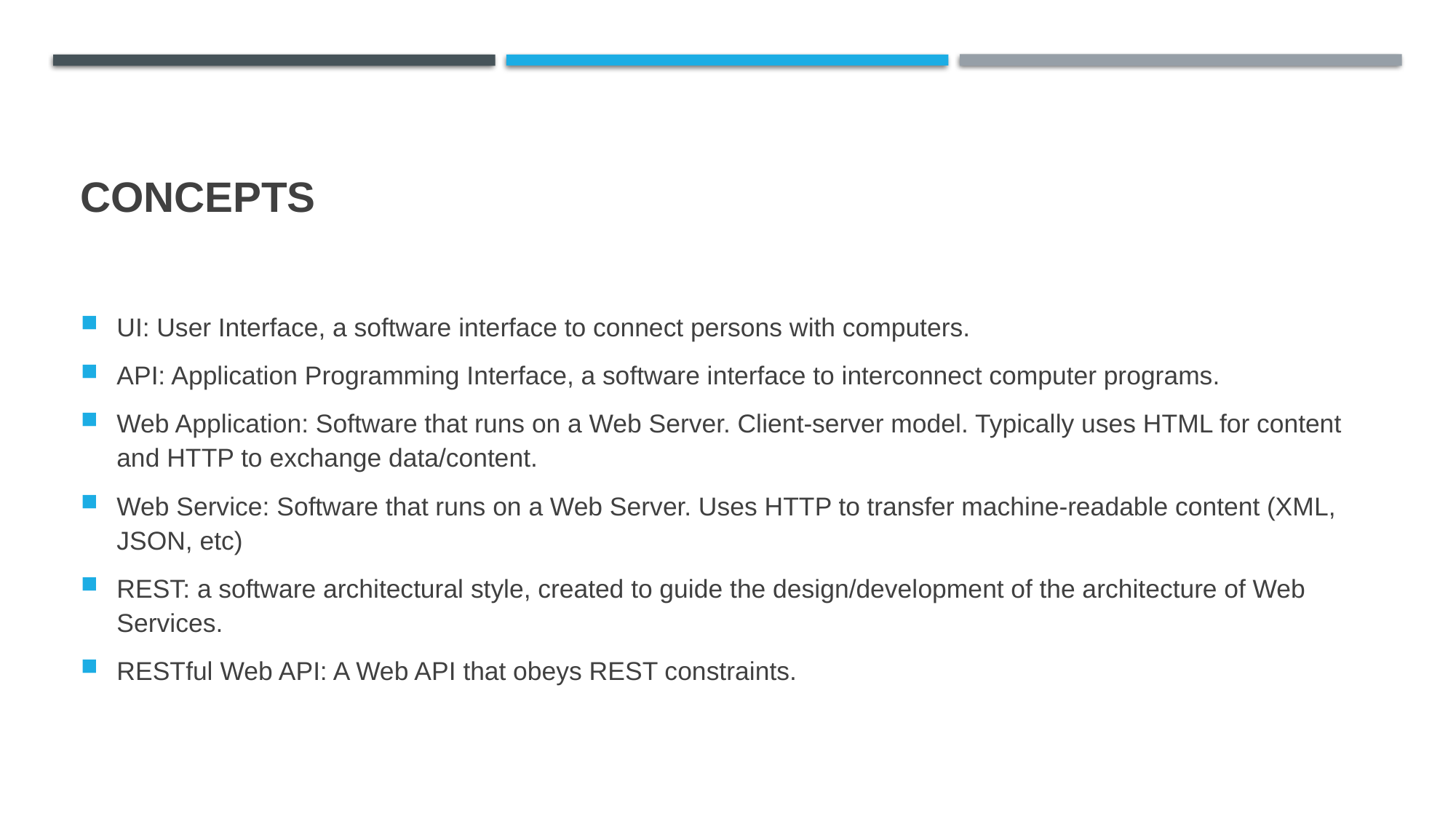

# Concepts
UI: User Interface, a software interface to connect persons with computers.
API: Application Programming Interface, a software interface to interconnect computer programs.
Web Application: Software that runs on a Web Server. Client-server model. Typically uses HTML for content and HTTP to exchange data/content.
Web Service: Software that runs on a Web Server. Uses HTTP to transfer machine-readable content (XML, JSON, etc)
REST: a software architectural style, created to guide the design/development of the architecture of Web Services.
RESTful Web API: A Web API that obeys REST constraints.